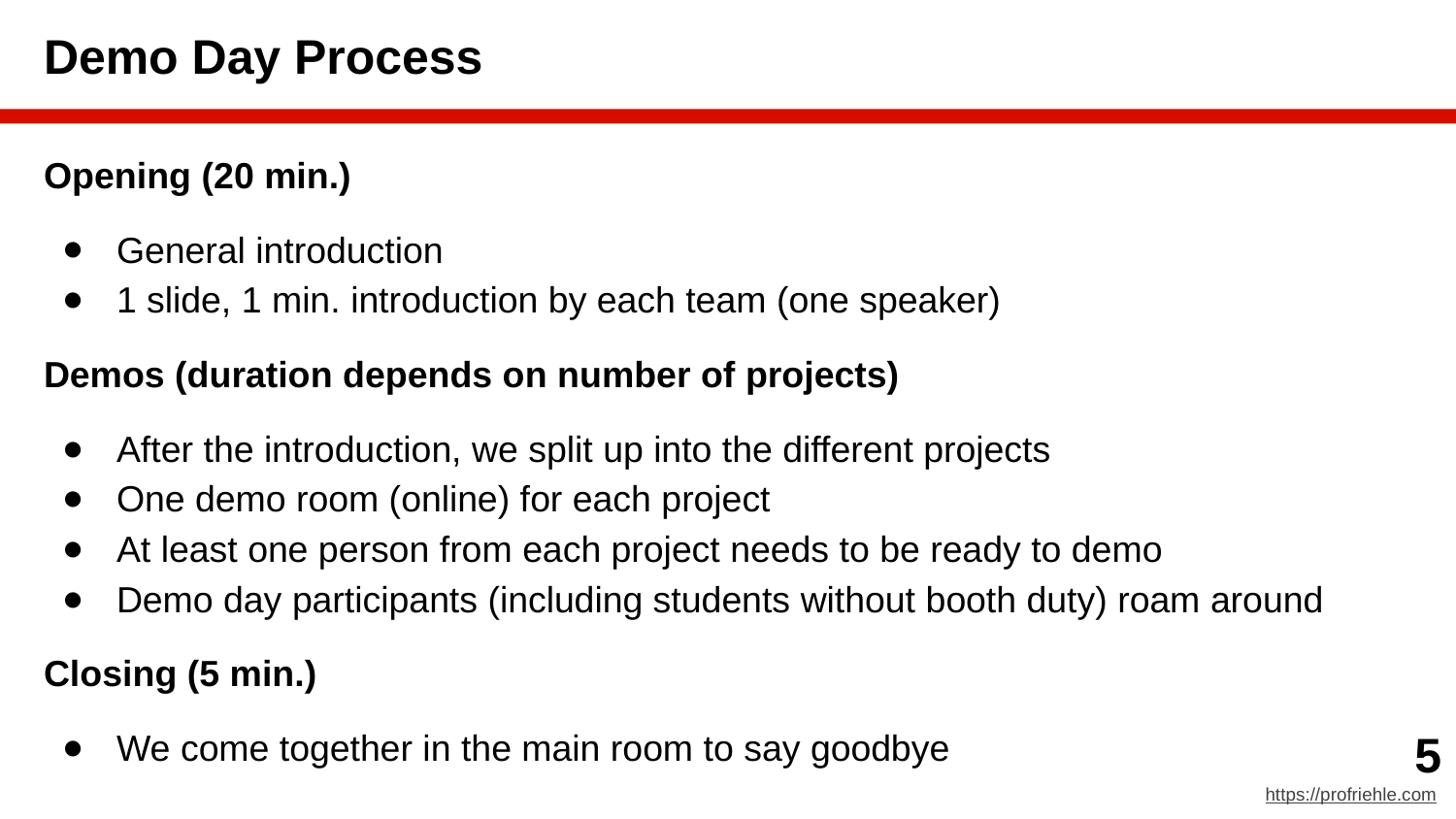

# Demo Day Process
Opening (20 min.)
General introduction
1 slide, 1 min. introduction by each team (one speaker)
Demos (duration depends on number of projects)
After the introduction, we split up into the different projects
One demo room (online) for each project
At least one person from each project needs to be ready to demo
Demo day participants (including students without booth duty) roam around
Closing (5 min.)
We come together in the main room to say goodbye
5
https://profriehle.com